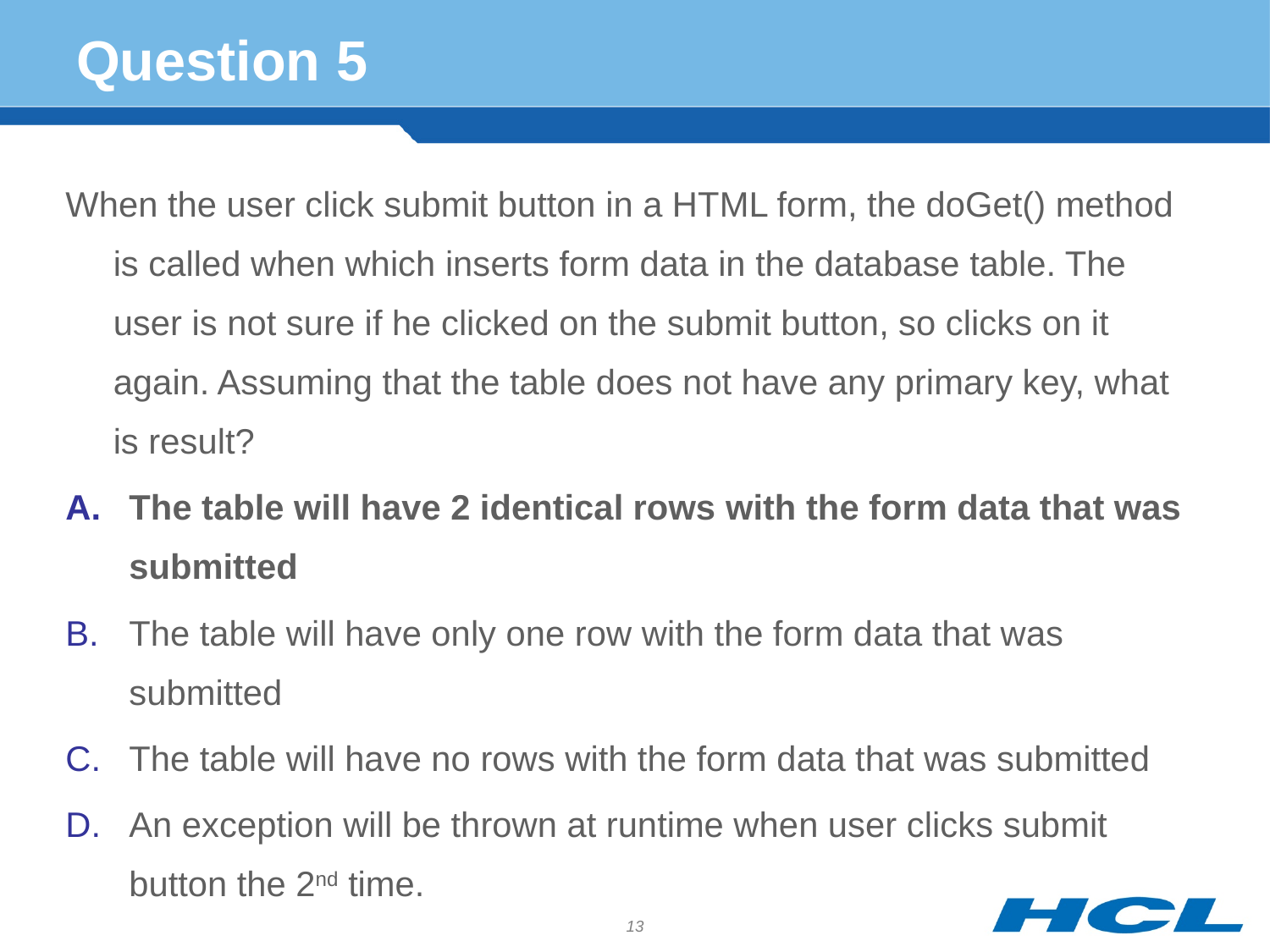

# Question 5
When the user click submit button in a HTML form, the doGet() method is called when which inserts form data in the database table. The user is not sure if he clicked on the submit button, so clicks on it again. Assuming that the table does not have any primary key, what is result?
The table will have 2 identical rows with the form data that was submitted
The table will have only one row with the form data that was submitted
The table will have no rows with the form data that was submitted
An exception will be thrown at runtime when user clicks submit button the 2nd time.
13